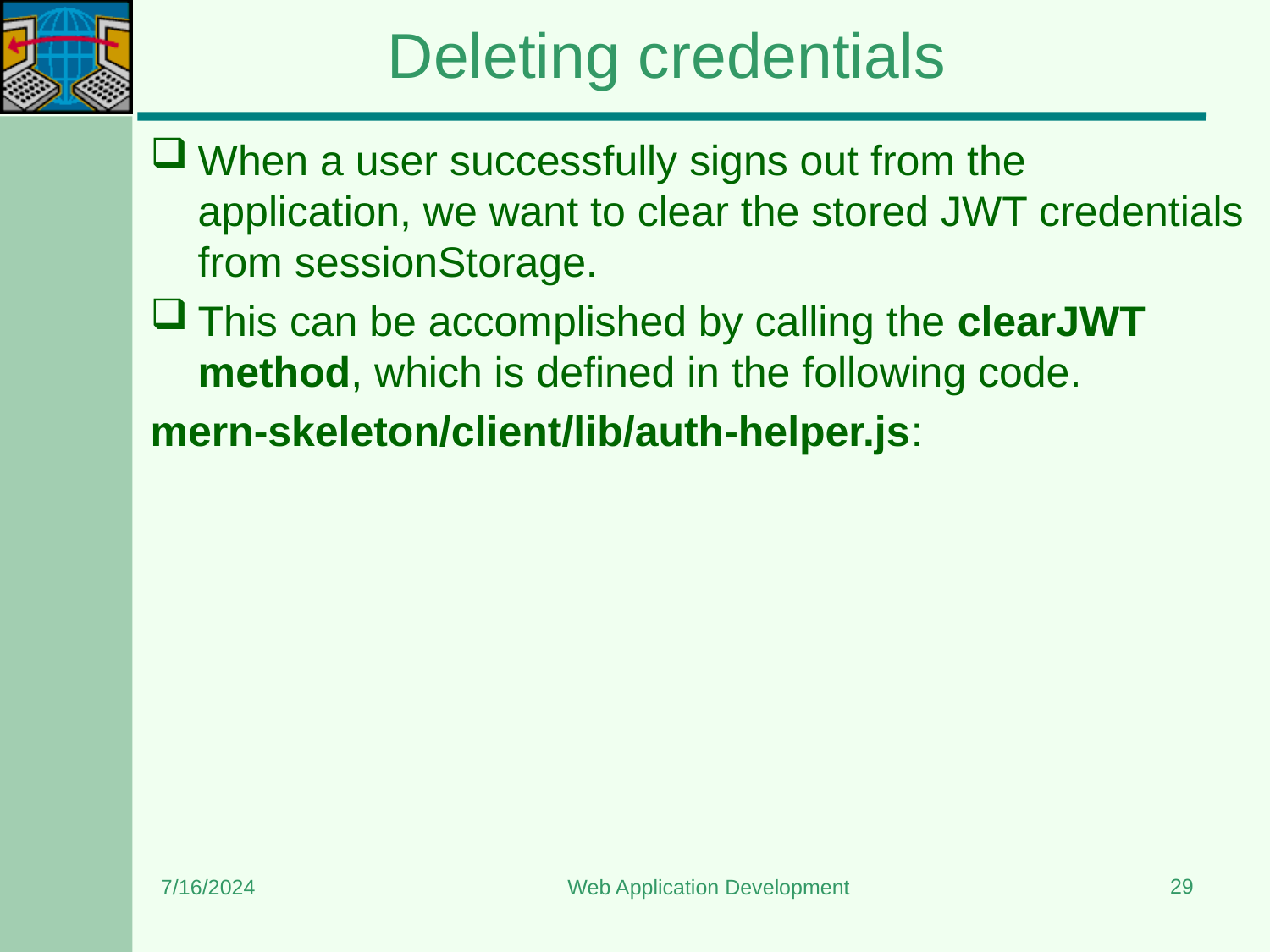

# Deleting credentials
When a user successfully signs out from the application, we want to clear the stored JWT credentials from sessionStorage.
This can be accomplished by calling the clearJWT method, which is defined in the following code.
mern-skeleton/client/lib/auth-helper.js:

29
7/16/2024
Web Application Development